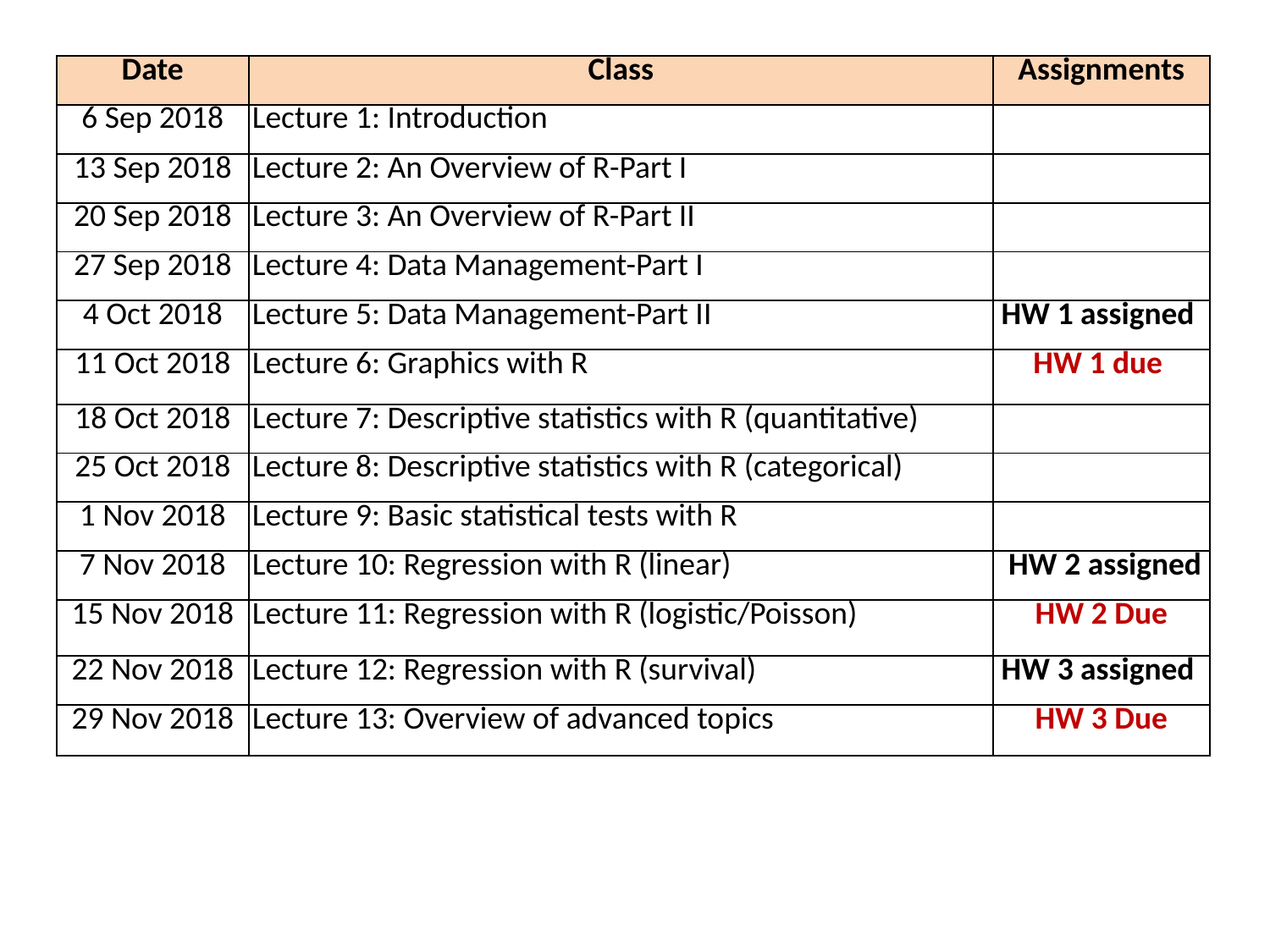

| Date | Class | Assignments |
| --- | --- | --- |
| 6 Sep 2018 | Lecture 1: Introduction |  |
| 13 Sep 2018 | Lecture 2: An Overview of R-Part I |  |
| 20 Sep 2018 | Lecture 3: An Overview of R-Part II |  |
| 27 Sep 2018 | Lecture 4: Data Management-Part I |  |
| 4 Oct 2018 | Lecture 5: Data Management-Part II | HW 1 assigned |
| 11 Oct 2018 | Lecture 6: Graphics with R | HW 1 due |
| 18 Oct 2018 | Lecture 7: Descriptive statistics with R (quantitative) |  |
| 25 Oct 2018 | Lecture 8: Descriptive statistics with R (categorical) |  |
| 1 Nov 2018 | Lecture 9: Basic statistical tests with R |  |
| 7 Nov 2018 | Lecture 10: Regression with R (linear) | HW 2 assigned |
| 15 Nov 2018 | Lecture 11: Regression with R (logistic/Poisson) | HW 2 Due |
| 22 Nov 2018 | Lecture 12: Regression with R (survival) | HW 3 assigned |
| 29 Nov 2018 | Lecture 13: Overview of advanced topics | HW 3 Due |